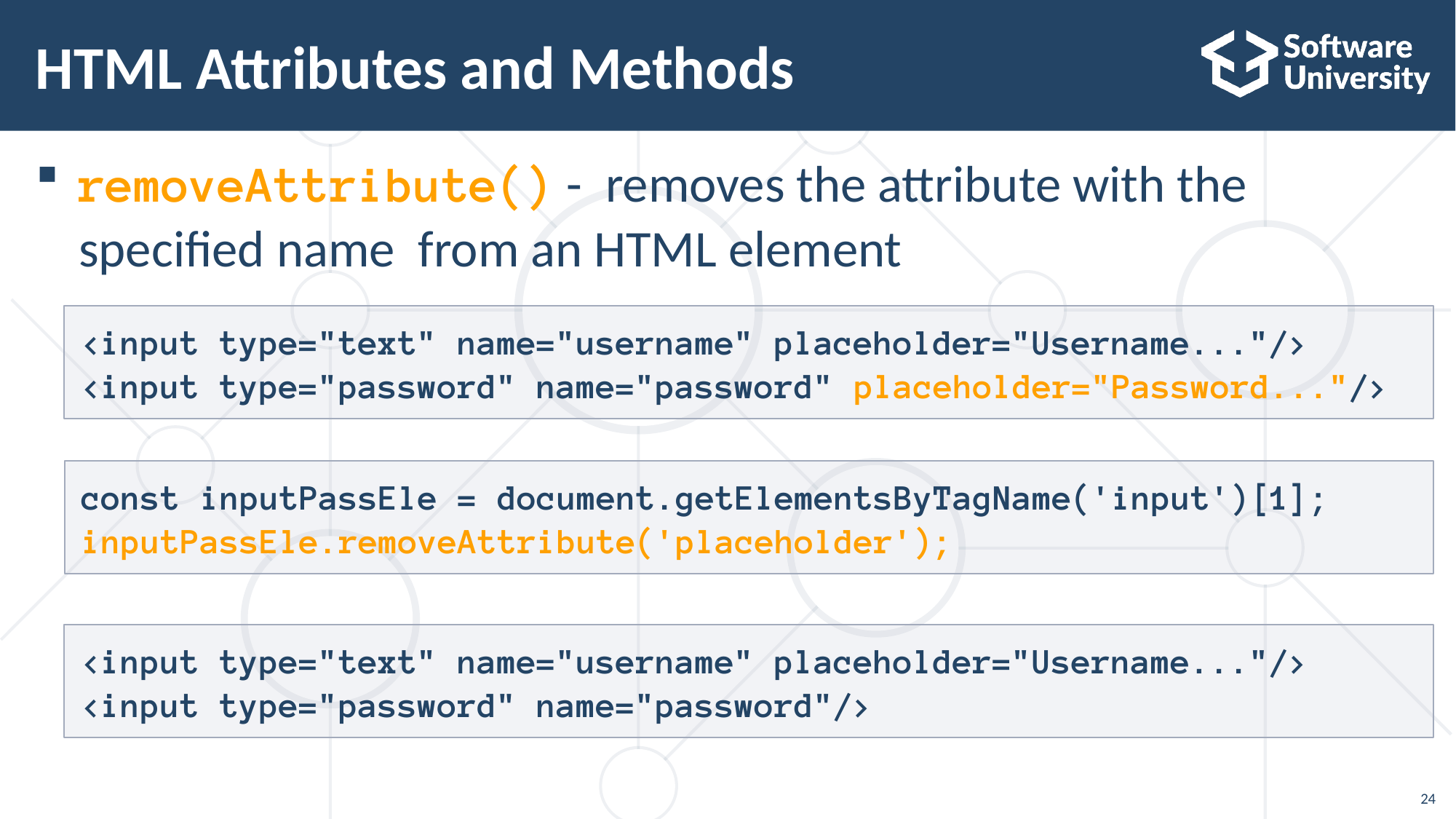

# HTML Attributes and Methods
removeAttribute() -  removes the attribute with the specified name  from an HTML element

<input type="text" name="username" placeholder="Username..."/>
<input type="password" name="password" placeholder="Password..."/>
const inputPassEle = document.getElementsByTagName('input')[1];
inputPassEle.removeAttribute('placeholder');
<input type="text" name="username" placeholder="Username..."/>
<input type="password" name="password"/>
24